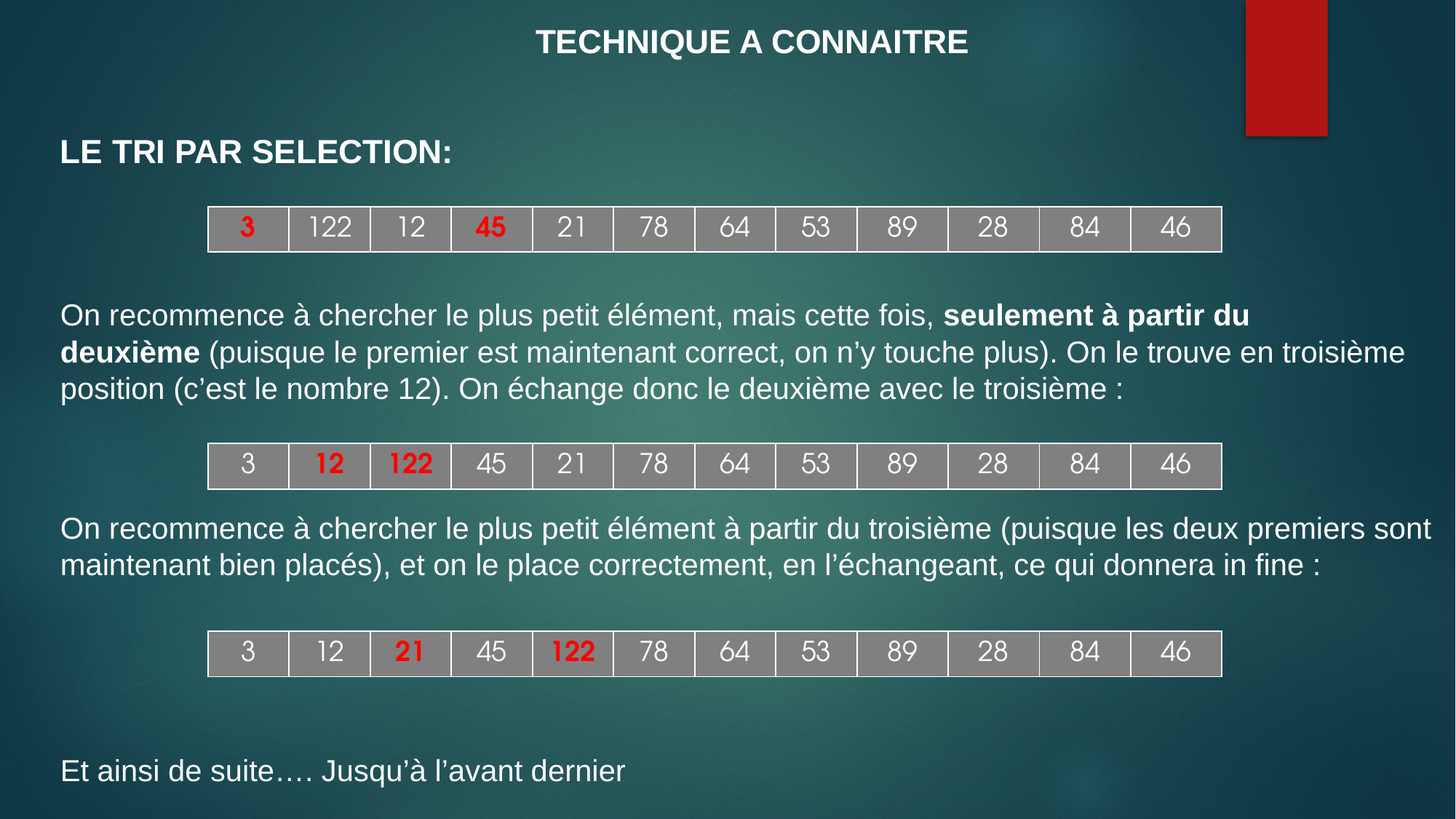

TECHNIQUE A CONNAITRE

LE TRI PAR SELECTION:

On recommence à chercher le plus petit élément, mais cette fois, seulement à partir du deuxième (puisque le premier est maintenant correct, on n’y touche plus). On le trouve en troisième position (c’est le nombre 12). On échange donc le deuxième avec le troisième :

On recommence à chercher le plus petit élément à partir du troisième (puisque les deux premiers sont maintenant bien placés), et on le place correctement, en l’échangeant, ce qui donnera in fine :

Et ainsi de suite…. Jusqu’à l’avant dernier

| 3 | 122 | 12 | 45 | 21 | 78 | 64 | 53 | 89 | 28 | 84 | 46 |
| --- | --- | --- | --- | --- | --- | --- | --- | --- | --- | --- | --- |
| 3 | 12 | 122 | 45 | 21 | 78 | 64 | 53 | 89 | 28 | 84 | 46 |
| --- | --- | --- | --- | --- | --- | --- | --- | --- | --- | --- | --- |
| 3 | 12 | 21 | 45 | 122 | 78 | 64 | 53 | 89 | 28 | 84 | 46 |
| --- | --- | --- | --- | --- | --- | --- | --- | --- | --- | --- | --- |